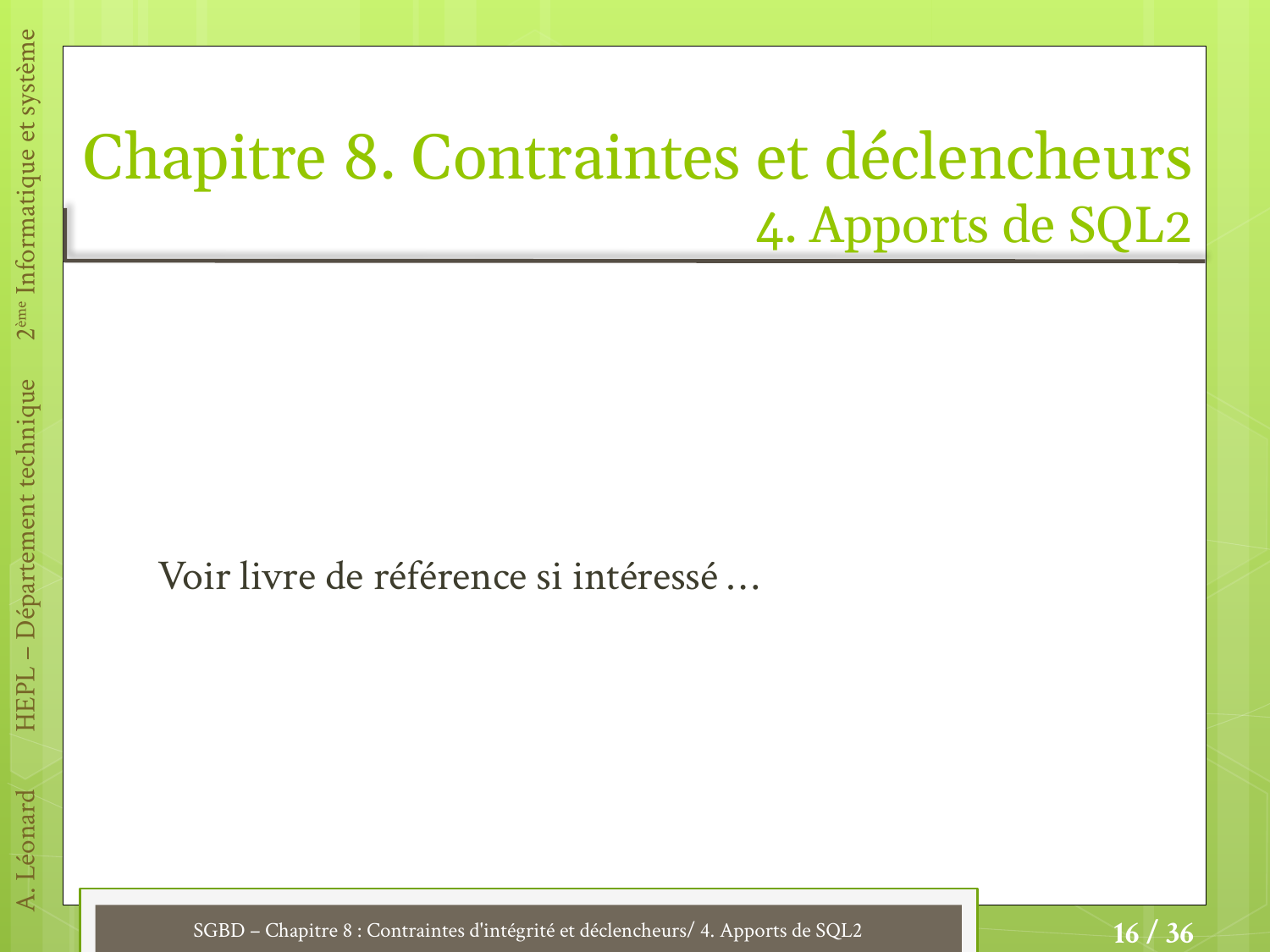

# Chapitre 8. Contraintes et déclencheurs 4. Apports de SQL2
Voir livre de référence si intéressé …
SGBD – Chapitre 8 : Contraintes d'intégrité et déclencheurs/ 4. Apports de SQL2